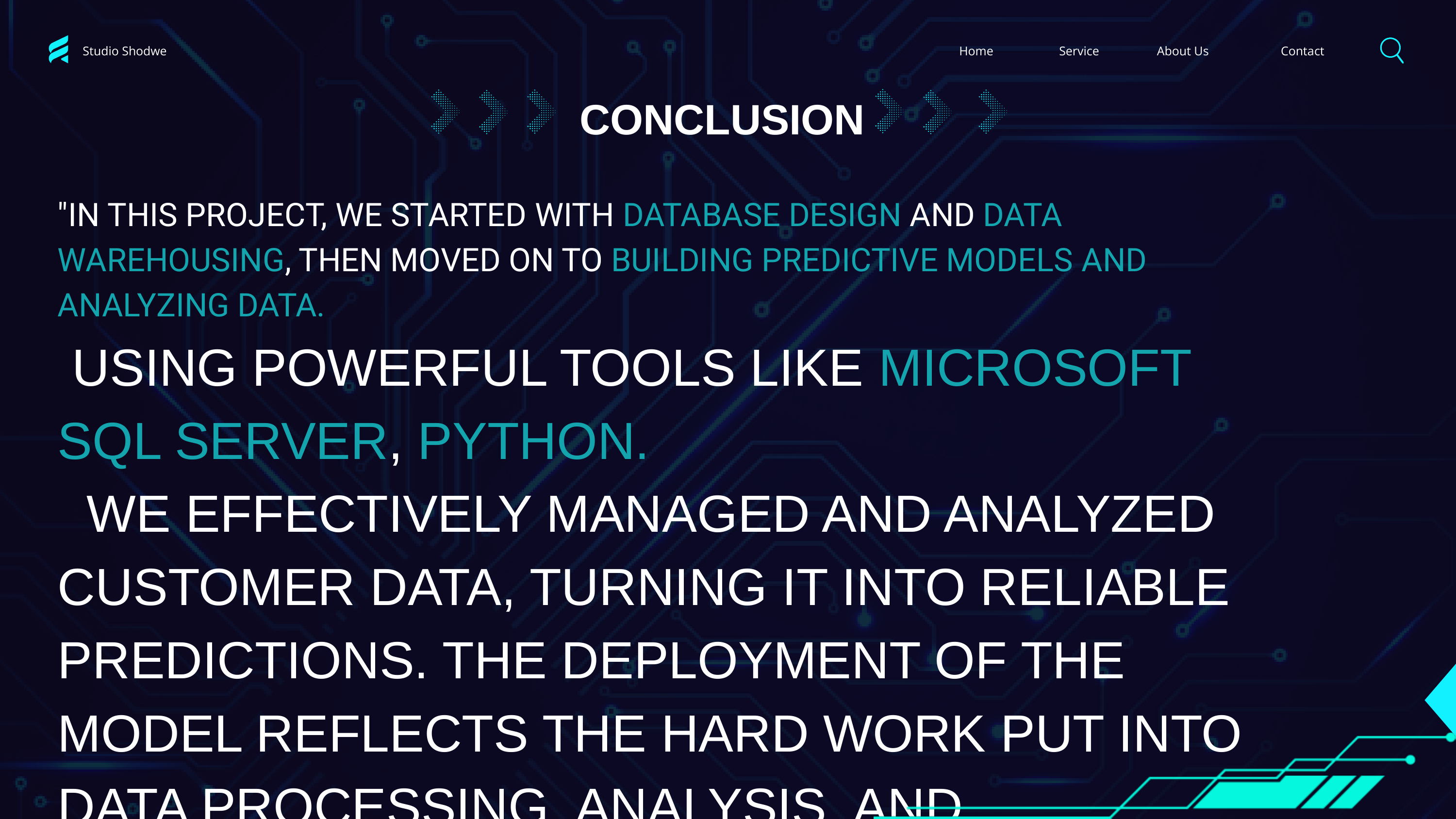

Studio Shodwe
Home
Service
About Us
Contact
CONCLUSION

"IN THIS PROJECT, WE STARTED WITH DATABASE DESIGN AND DATA WAREHOUSING, THEN MOVED ON TO BUILDING PREDICTIVE MODELS AND ANALYZING DATA.
 USING POWERFUL TOOLS LIKE MICROSOFT SQL SERVER, PYTHON.
  WE EFFECTIVELY MANAGED AND ANALYZED CUSTOMER DATA, TURNING IT INTO RELIABLE PREDICTIONS. THE DEPLOYMENT OF THE MODEL REFLECTS THE HARD WORK PUT INTO DATA PROCESSING, ANALYSIS, AND PREDICTION.